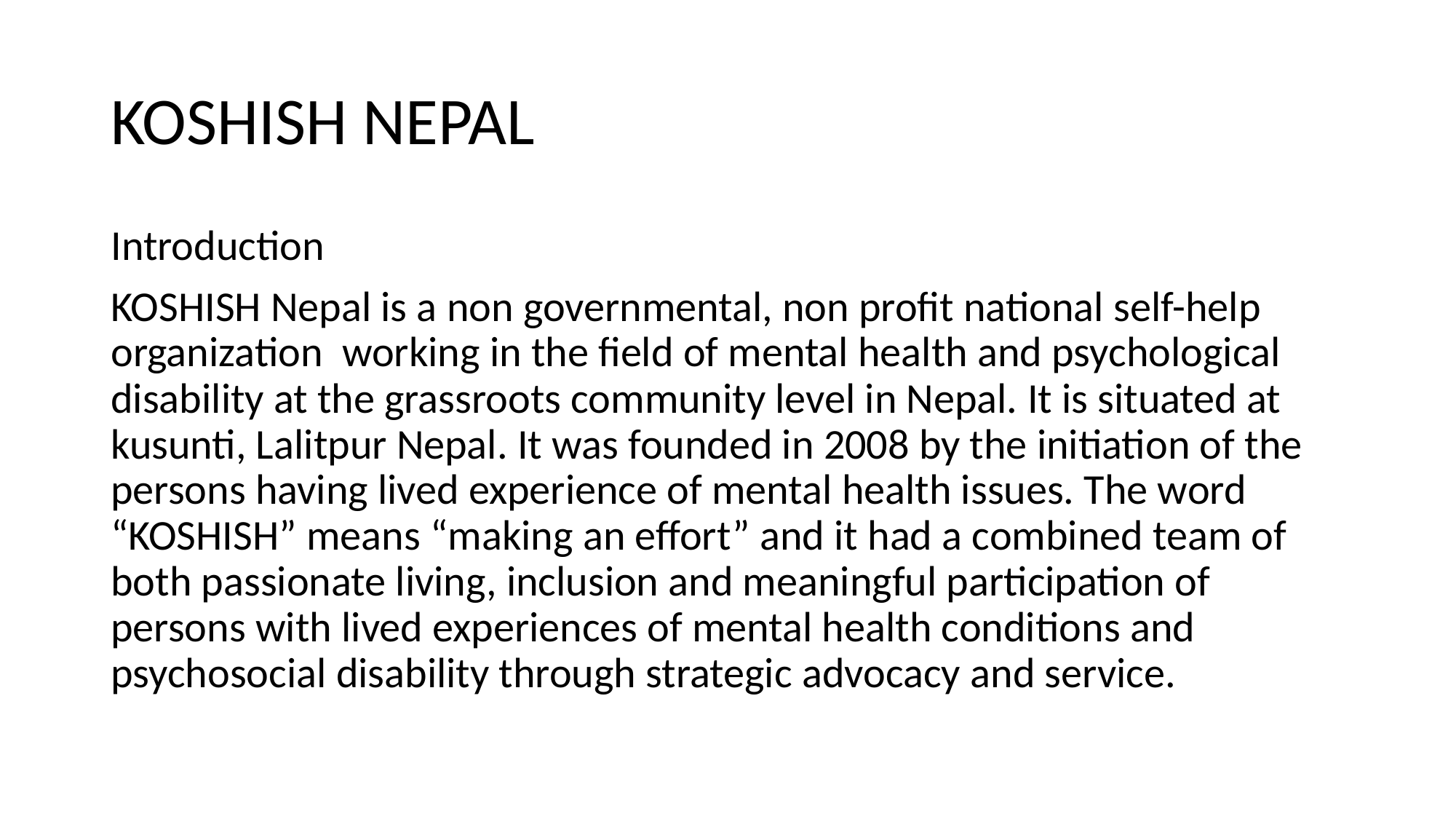

# KOSHISH NEPAL
Introduction
KOSHISH Nepal is a non governmental, non profit national self-help organization  working in the field of mental health and psychological disability at the grassroots community level in Nepal. It is situated at kusunti, Lalitpur Nepal. It was founded in 2008 by the initiation of the persons having lived experience of mental health issues. The word “KOSHISH” means “making an effort” and it had a combined team of both passionate living, inclusion and meaningful participation of persons with lived experiences of mental health conditions and psychosocial disability through strategic advocacy and service.